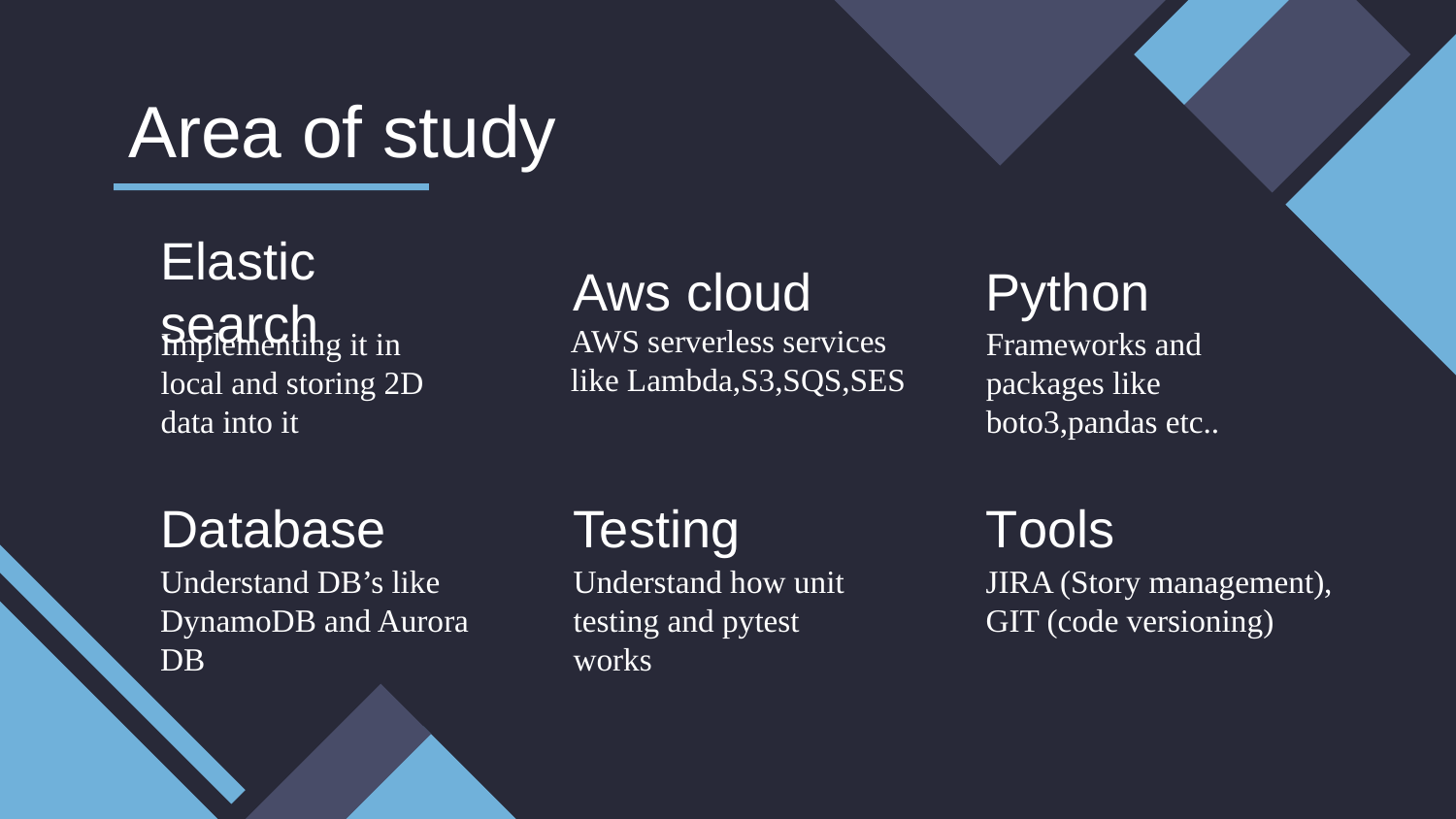

# Area of study
Elastic search
Aws cloud
Python
AWS serverless services like Lambda,S3,SQS,SES
Implementing it in local and storing 2D data into it
Frameworks and packages like boto3,pandas etc..
Database
Testing
Tools
Understand DB’s like DynamoDB and Aurora DB
Understand how unit testing and pytest works
JIRA (Story management),
GIT (code versioning)